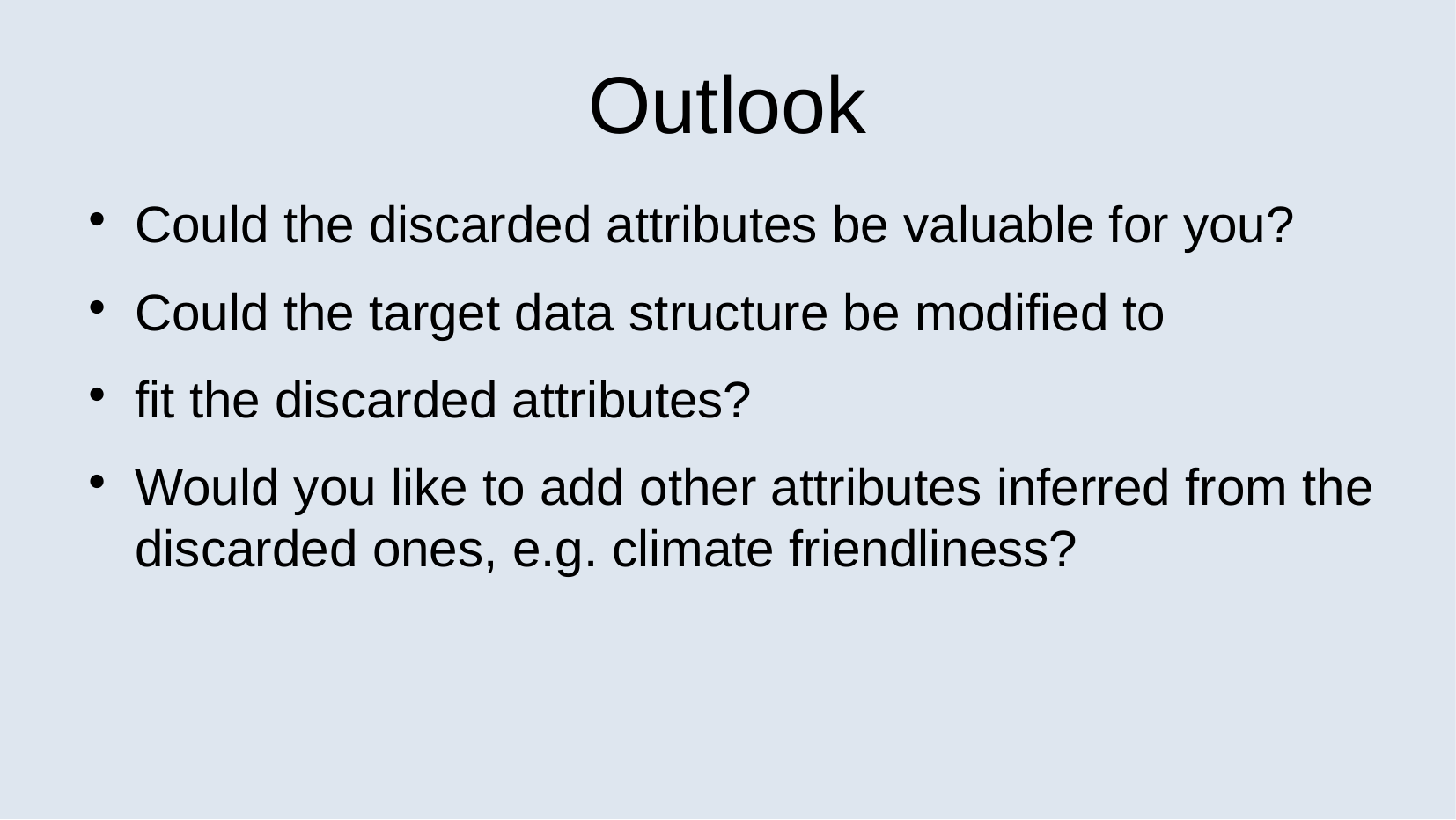

Outlook
Could the discarded attributes be valuable for you?
Could the target data structure be modified to
fit the discarded attributes?
Would you like to add other attributes inferred from the discarded ones, e.g. climate friendliness?